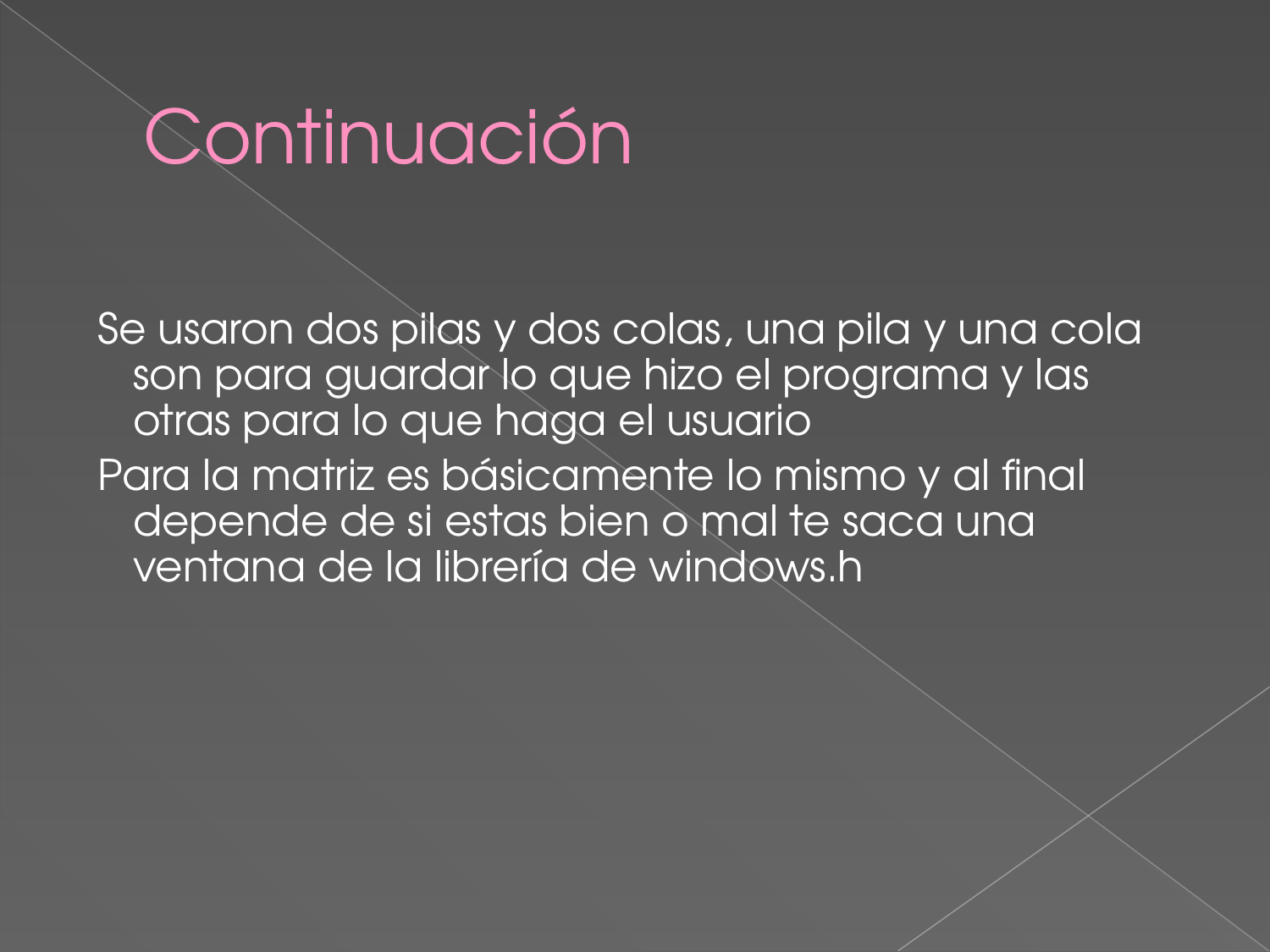

# Continuación

Se usaron dos pilas y dos colas, una pila y una cola son para guardar lo que hizo el programa y las otras para lo que haga el usuario
Para la matriz es básicamente lo mismo y al final depende de si estas bien o mal te saca una ventana de la librería de windows.h